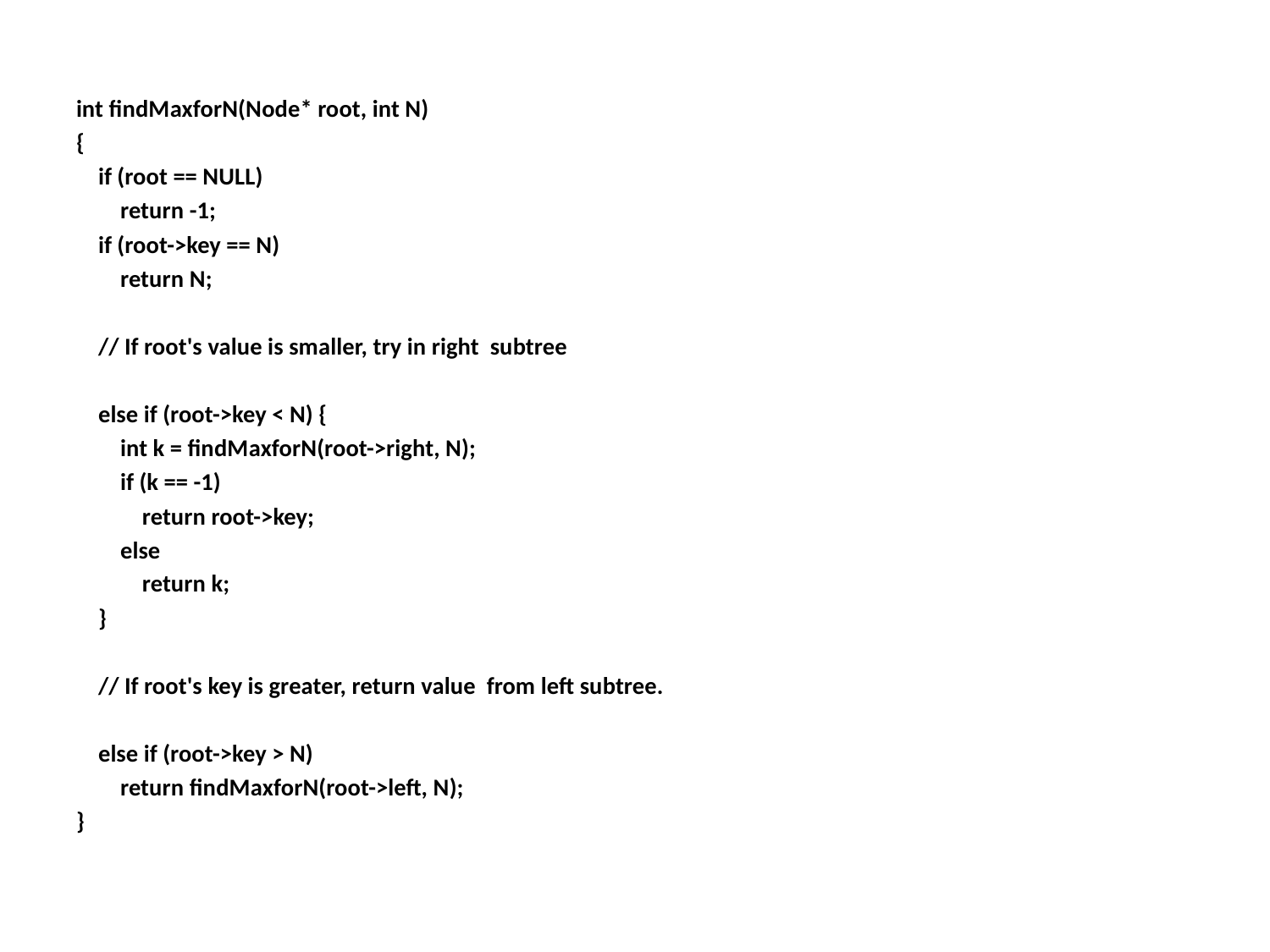

int findMaxforN(Node* root, int N)
{
    if (root == NULL)
        return -1;
    if (root->key == N)
        return N;

    // If root's value is smaller, try in right  subtree

    else if (root->key < N) {
        int k = findMaxforN(root->right, N);
        if (k == -1)
            return root->key;
        else
            return k;
    }

    // If root's key is greater, return value  from left subtree.

    else if (root->key > N)
        return findMaxforN(root->left, N);
}